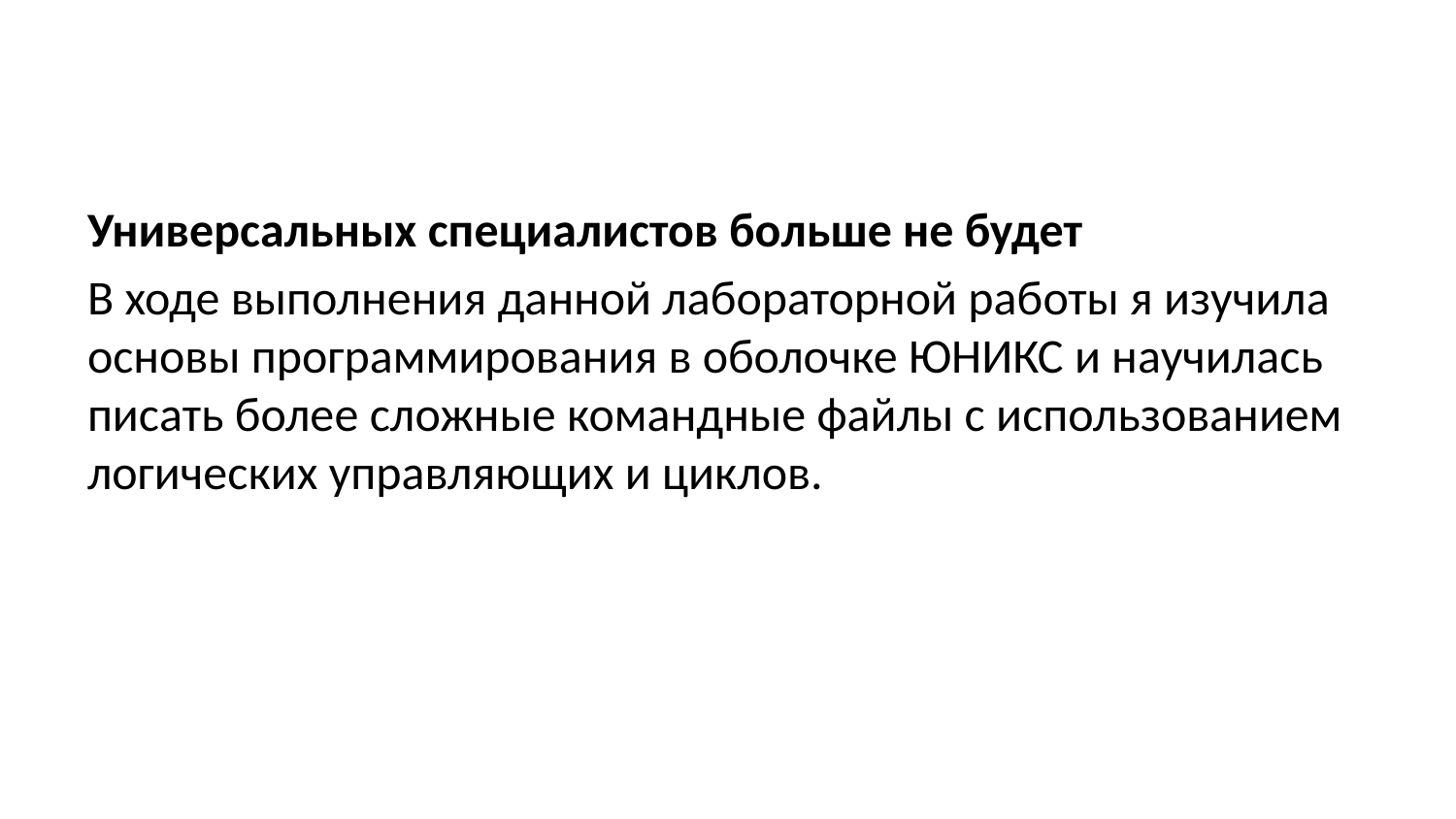

Универсальных специалистов больше не будет
В ходе выполнения данной лабораторной работы я изучила основы программирования в оболочке ЮНИКС и научилась писать более сложные командные файлы с использованием логических управляющих и циклов.